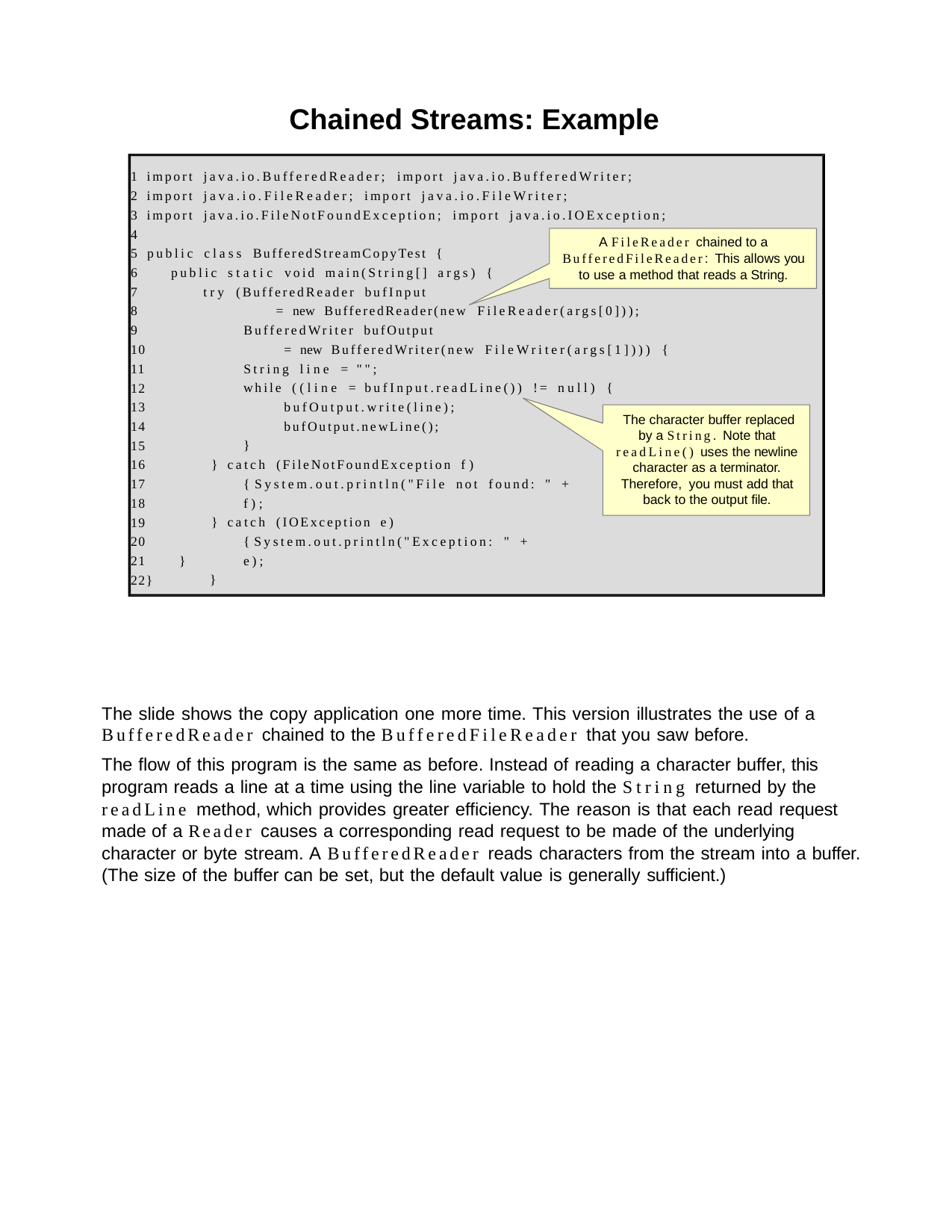

Chained Streams: Example

import java.io.BufferedReader; import java.io.BufferedWriter;
import java.io.FileReader; import java.io.FileWriter;
import java.io.FileNotFoundException; import java.io.IOException;
4
5 public class BufferedStreamCopyTest {

A FileReader chained to a BufferedFileReader: This allows you to use a method that reads a String.
6
7
8
9
10
11
12
13
14
15
16
17
18
19
20
21
22}
public static void main(String[] args) { try (BufferedReader bufInput
= new BufferedReader(new FileReader(args[0])); BufferedWriter bufOutput
= new BufferedWriter(new FileWriter(args[1]))) { String line = "";
while ((line = bufInput.readLine()) != null) { bufOutput.write(line);
The character buffer replaced

bufOutput.newLine();
by a String. Note that readLine() uses the newline character as a terminator.
Therefore, you must add that back to the output file.
}
} catch (FileNotFoundException f) { System.out.println("File not found: " + f);
} catch (IOException e) { System.out.println("Exception: " + e);
}
}

The slide shows the copy application one more time. This version illustrates the use of a
BufferedReader chained to the BufferedFileReader that you saw before.
The flow of this program is the same as before. Instead of reading a character buffer, this program reads a line at a time using the line variable to hold the String returned by the readLine method, which provides greater efficiency. The reason is that each read request made of a Reader causes a corresponding read request to be made of the underlying character or byte stream. A BufferedReader reads characters from the stream into a buffer. (The size of the buffer can be set, but the default value is generally sufficient.)